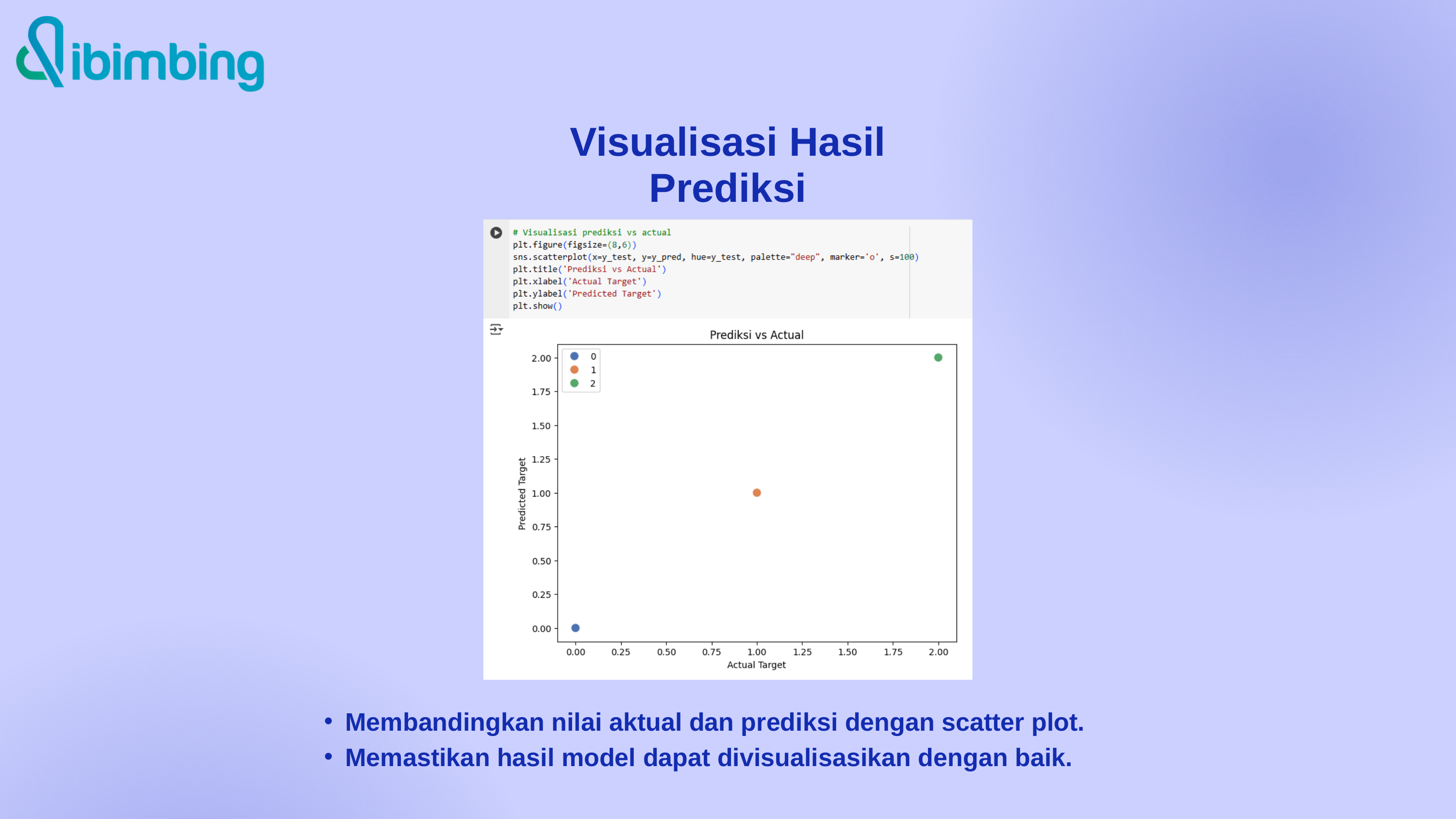

Visualisasi Hasil Prediksi

Membandingkan nilai aktual dan prediksi dengan scatter plot.
Memastikan hasil model dapat divisualisasikan dengan baik.